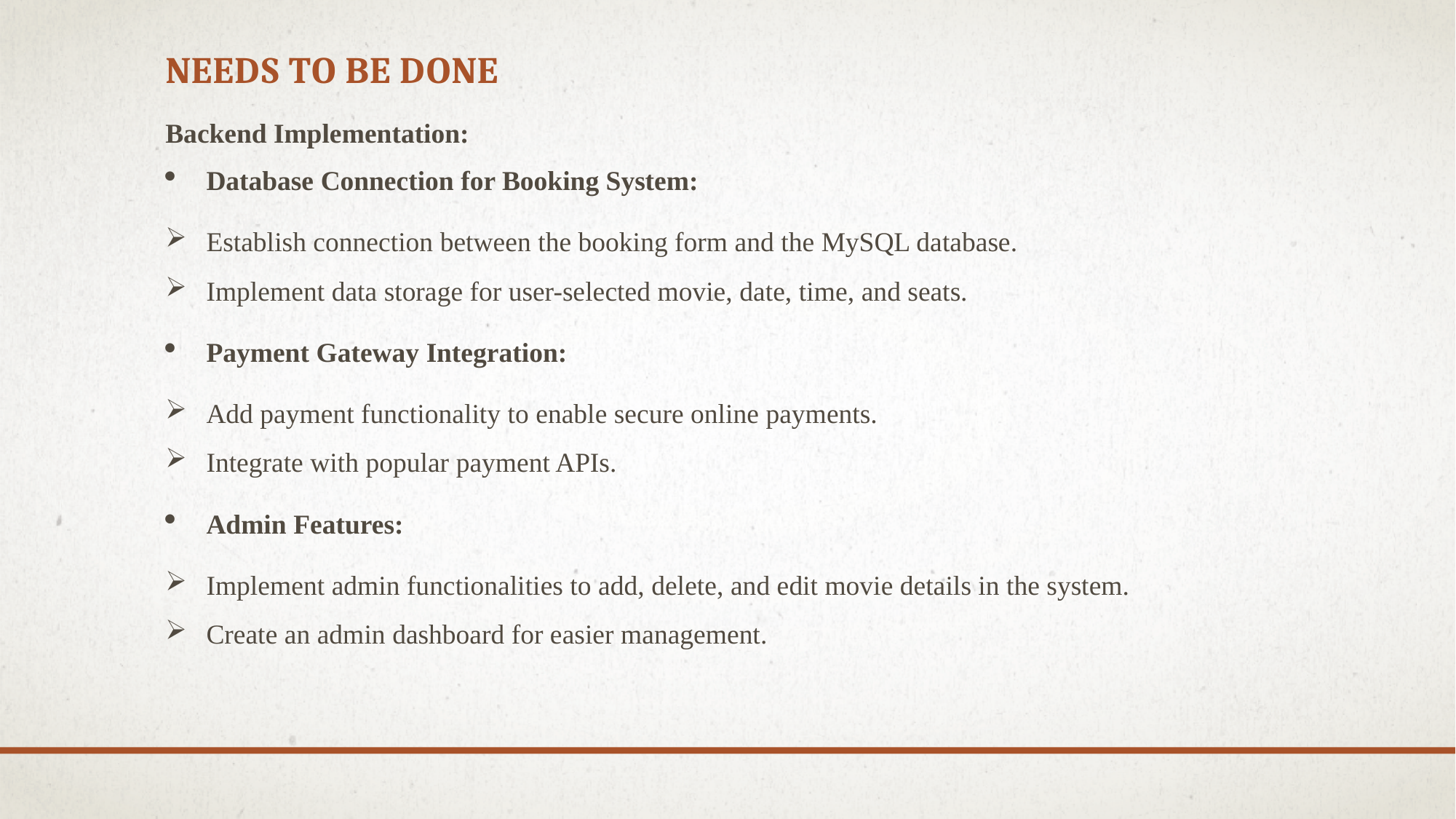

# Needs to be done
Backend Implementation:
Database Connection for Booking System:
Establish connection between the booking form and the MySQL database.
Implement data storage for user-selected movie, date, time, and seats.
Payment Gateway Integration:
Add payment functionality to enable secure online payments.
Integrate with popular payment APIs.
Admin Features:
Implement admin functionalities to add, delete, and edit movie details in the system.
Create an admin dashboard for easier management.